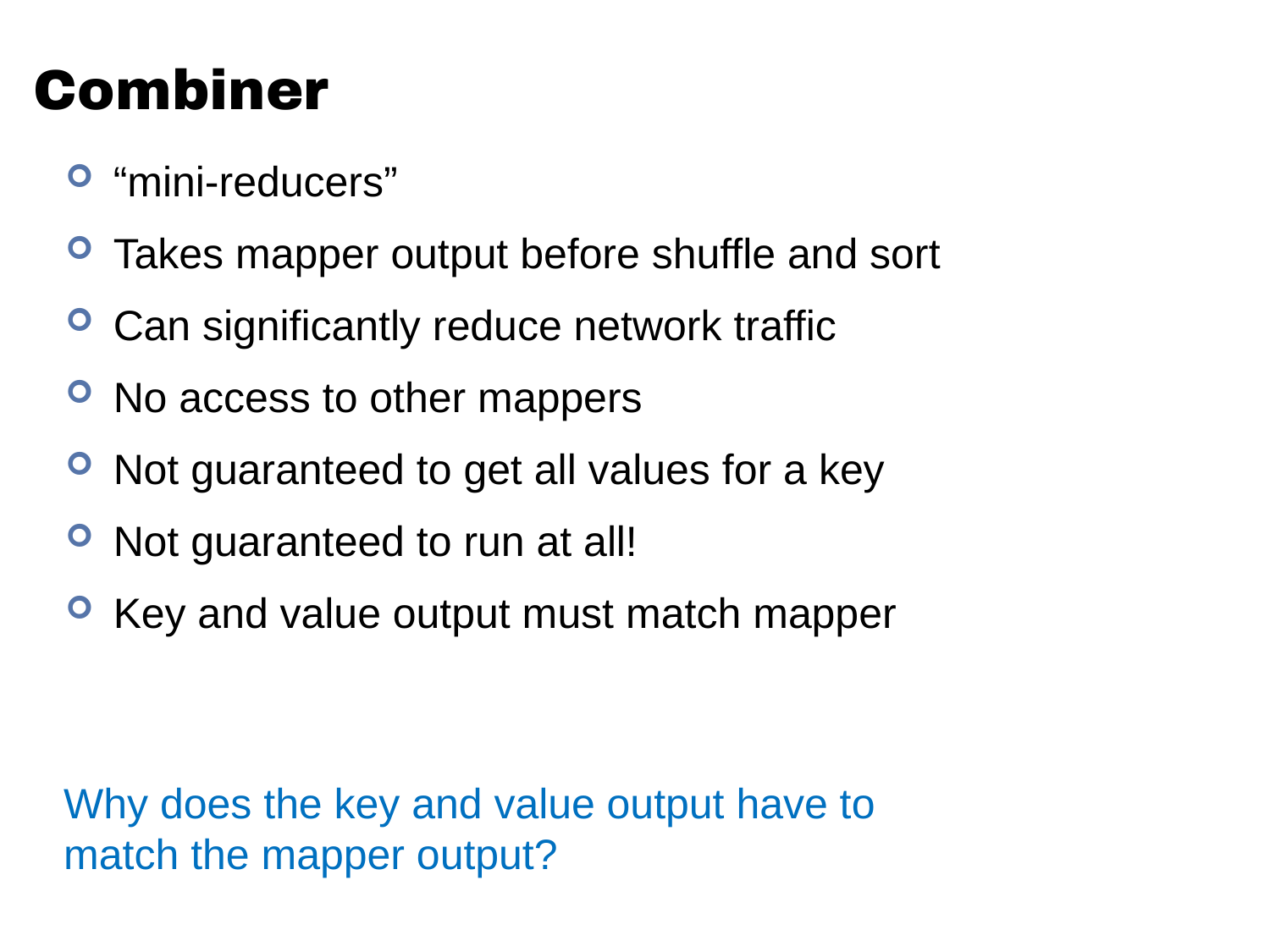

# Combiner
“mini-reducers”
Takes mapper output before shuffle and sort
Can significantly reduce network traffic
No access to other mappers
Not guaranteed to get all values for a key
Not guaranteed to run at all!
Key and value output must match mapper

Why does the key and value output have to match the mapper output?